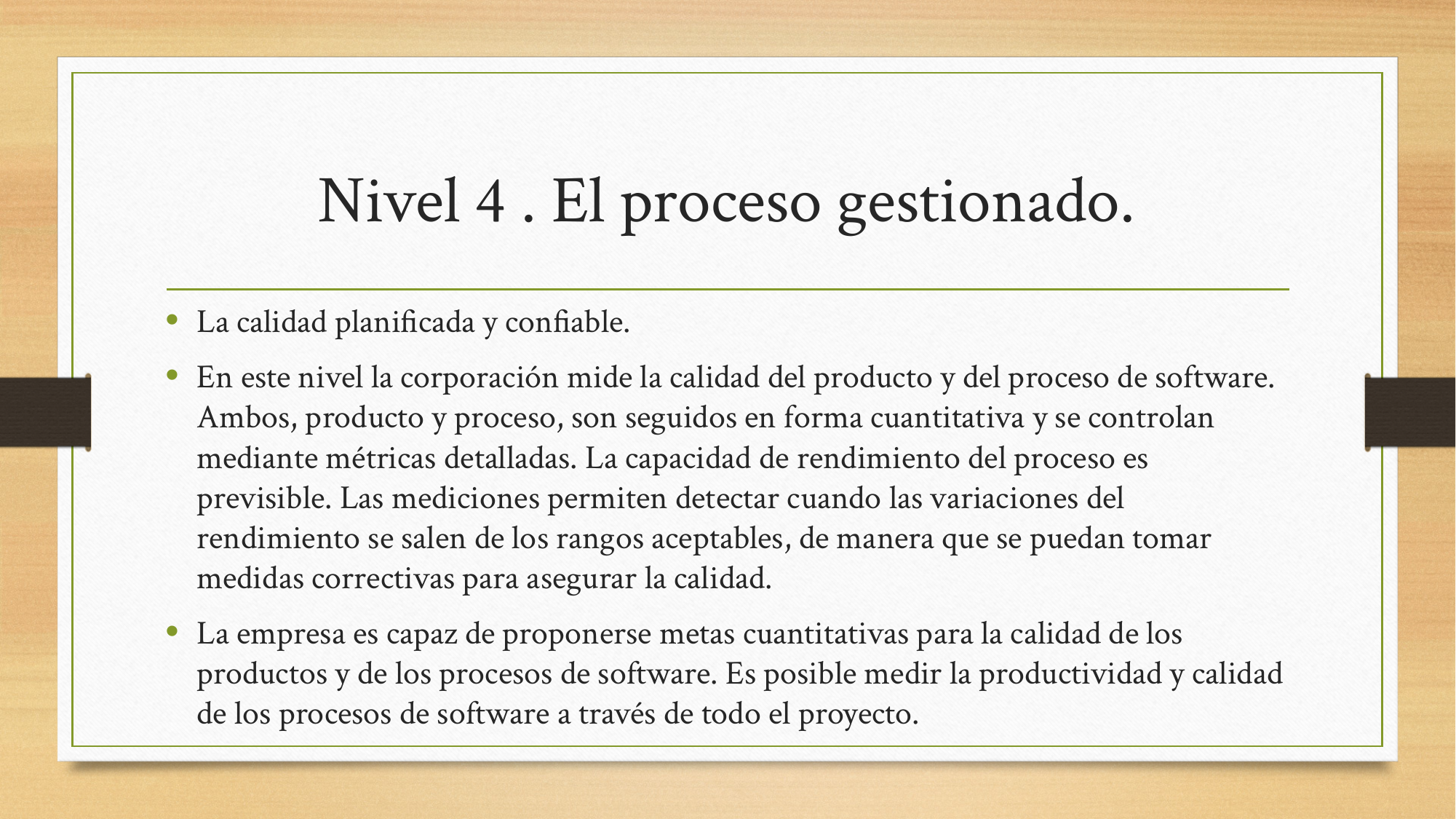

# Nivel 4 . El proceso gestionado.
La calidad planificada y confiable.
En este nivel la corporación mide la calidad del producto y del proceso de software. Ambos, producto y proceso, son seguidos en forma cuantitativa y se controlan mediante métricas detalladas. La capacidad de rendimiento del proceso es previsible. Las mediciones permiten detectar cuando las variaciones del rendimiento se salen de los rangos aceptables, de manera que se puedan tomar medidas correctivas para asegurar la calidad.
La empresa es capaz de proponerse metas cuantitativas para la calidad de los productos y de los procesos de software. Es posible medir la productividad y calidad de los procesos de software a través de todo el proyecto.